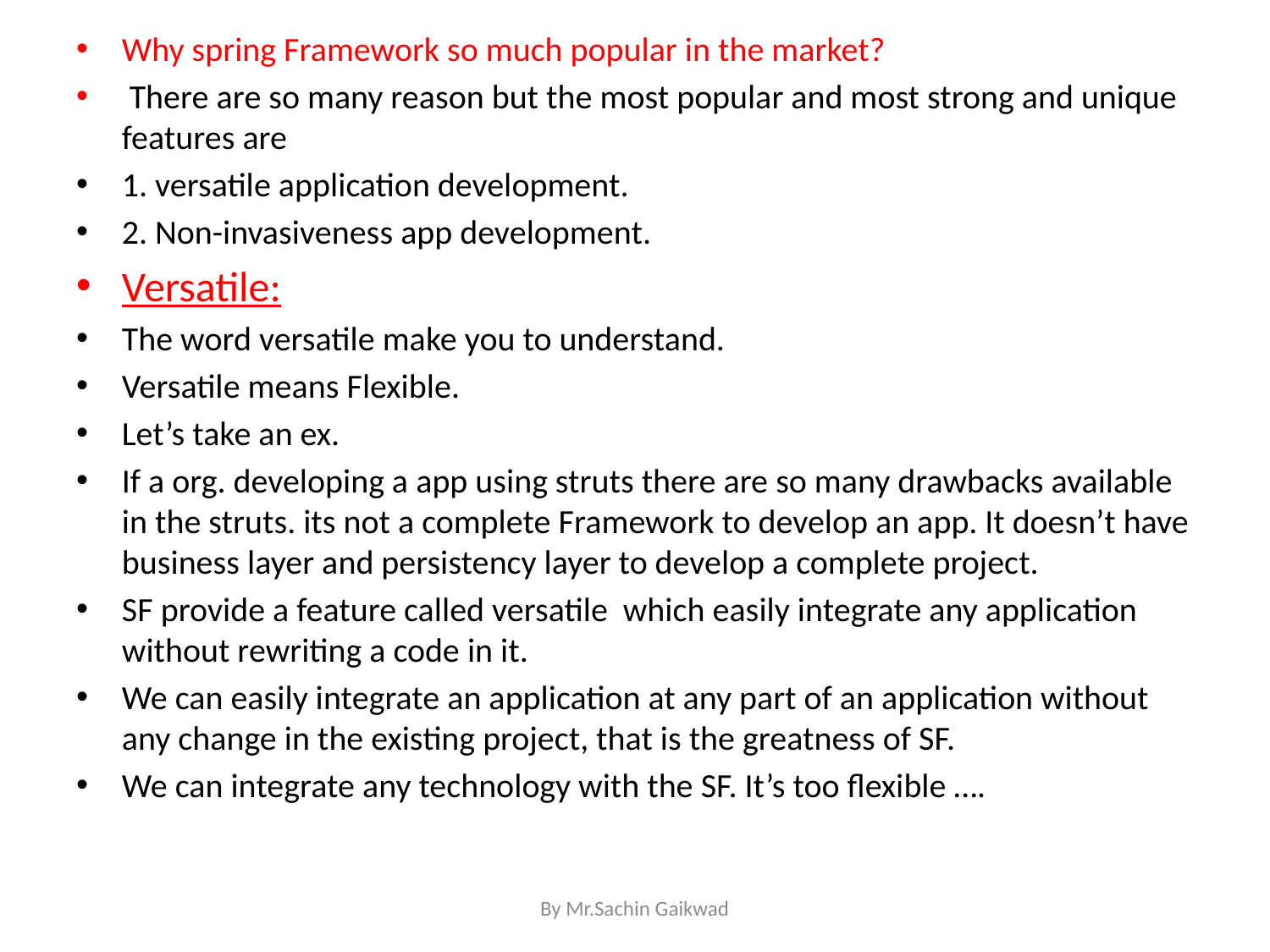

Why spring Framework so much popular in the market?
 There are so many reason but the most popular and most strong and unique features are
1. versatile application development.
2. Non-invasiveness app development.
Versatile:
The word versatile make you to understand.
Versatile means Flexible.
Let’s take an ex.
If a org. developing a app using struts there are so many drawbacks available in the struts. its not a complete Framework to develop an app. It doesn’t have business layer and persistency layer to develop a complete project.
SF provide a feature called versatile  which easily integrate any application without rewriting a code in it.
We can easily integrate an application at any part of an application without any change in the existing project, that is the greatness of SF.
We can integrate any technology with the SF. It’s too flexible ….

By Mr.Sachin Gaikwad